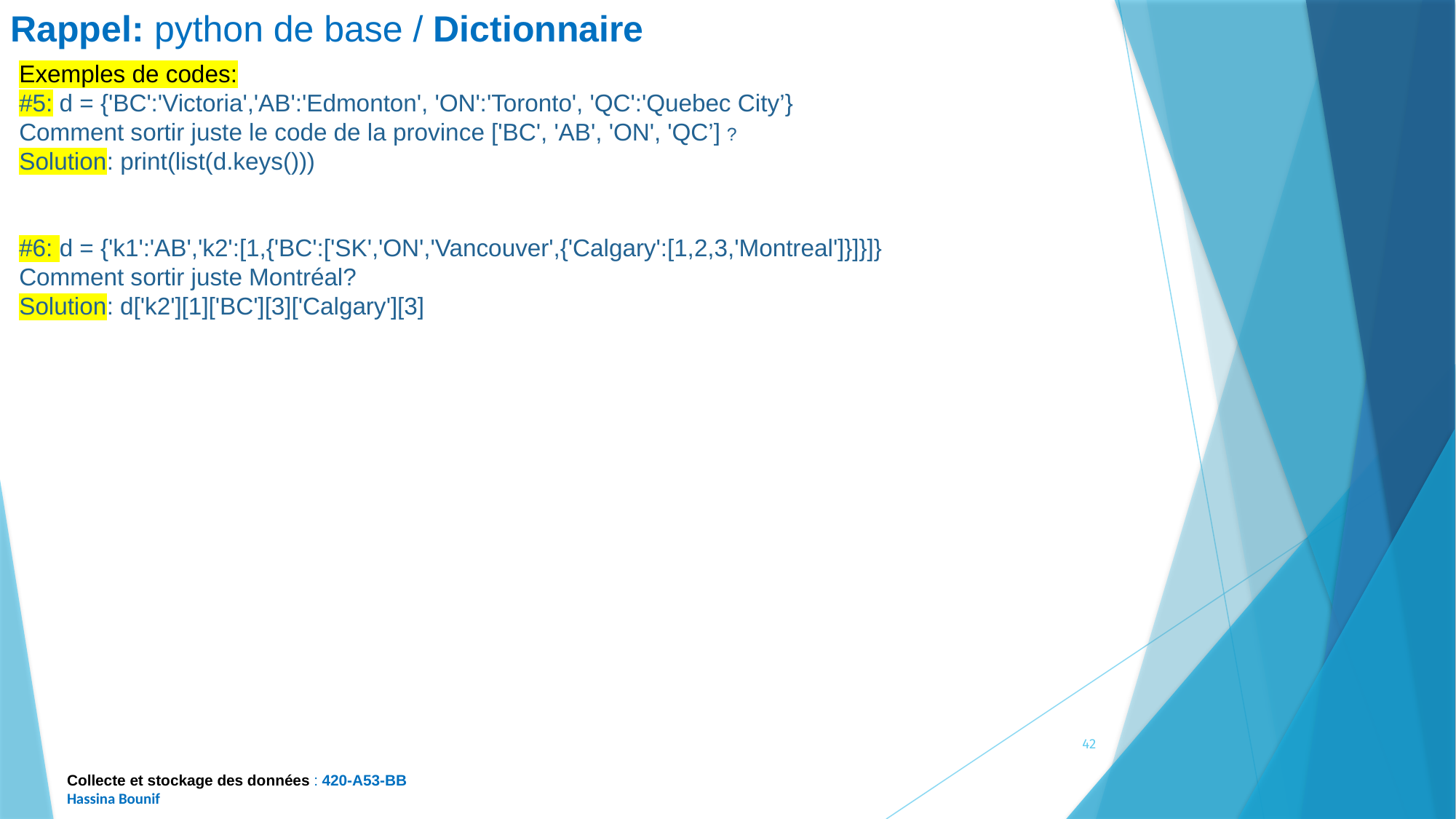

Rappel: python de base / Dictionnaire
Exemples de codes:
#5: d = {'BC':'Victoria','AB':'Edmonton', 'ON':'Toronto', 'QC':'Quebec City’}
Comment sortir juste le code de la province ['BC', 'AB', 'ON', 'QC’] ?
Solution: print(list(d.keys()))

#6: d = {'k1':'AB','k2':[1,{'BC':['SK','ON','Vancouver',{'Calgary':[1,2,3,'Montreal']}]}]}
Comment sortir juste Montréal?
Solution: d['k2'][1]['BC'][3]['Calgary'][3]

42